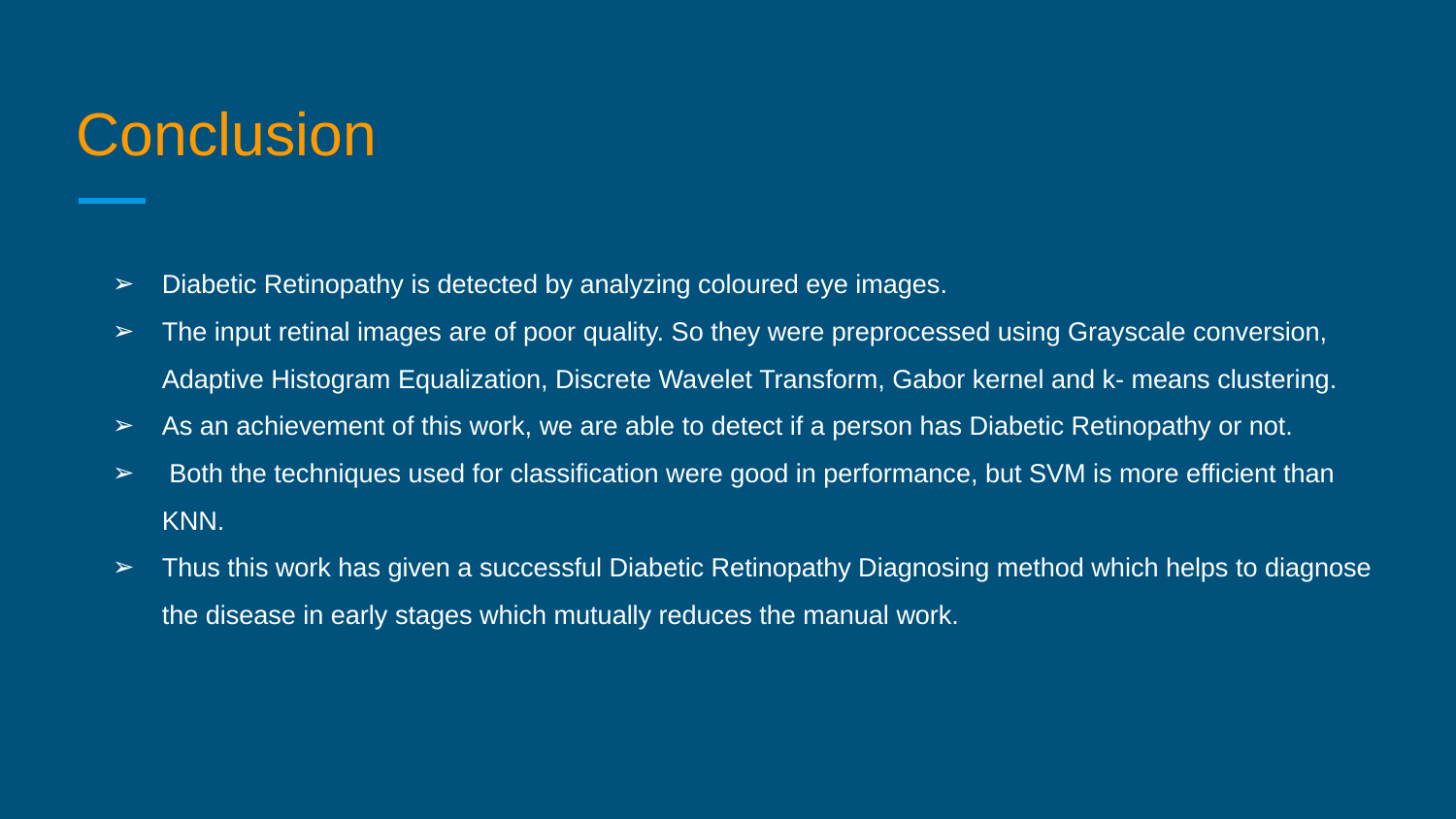

# Conclusion
Diabetic Retinopathy is detected by analyzing coloured eye images.
The input retinal images are of poor quality. So they were preprocessed using Grayscale conversion, Adaptive Histogram Equalization, Discrete Wavelet Transform, Gabor kernel and k- means clustering.
As an achievement of this work, we are able to detect if a person has Diabetic Retinopathy or not.
 Both the techniques used for classification were good in performance, but SVM is more efficient than KNN.
Thus this work has given a successful Diabetic Retinopathy Diagnosing method which helps to diagnose the disease in early stages which mutually reduces the manual work.